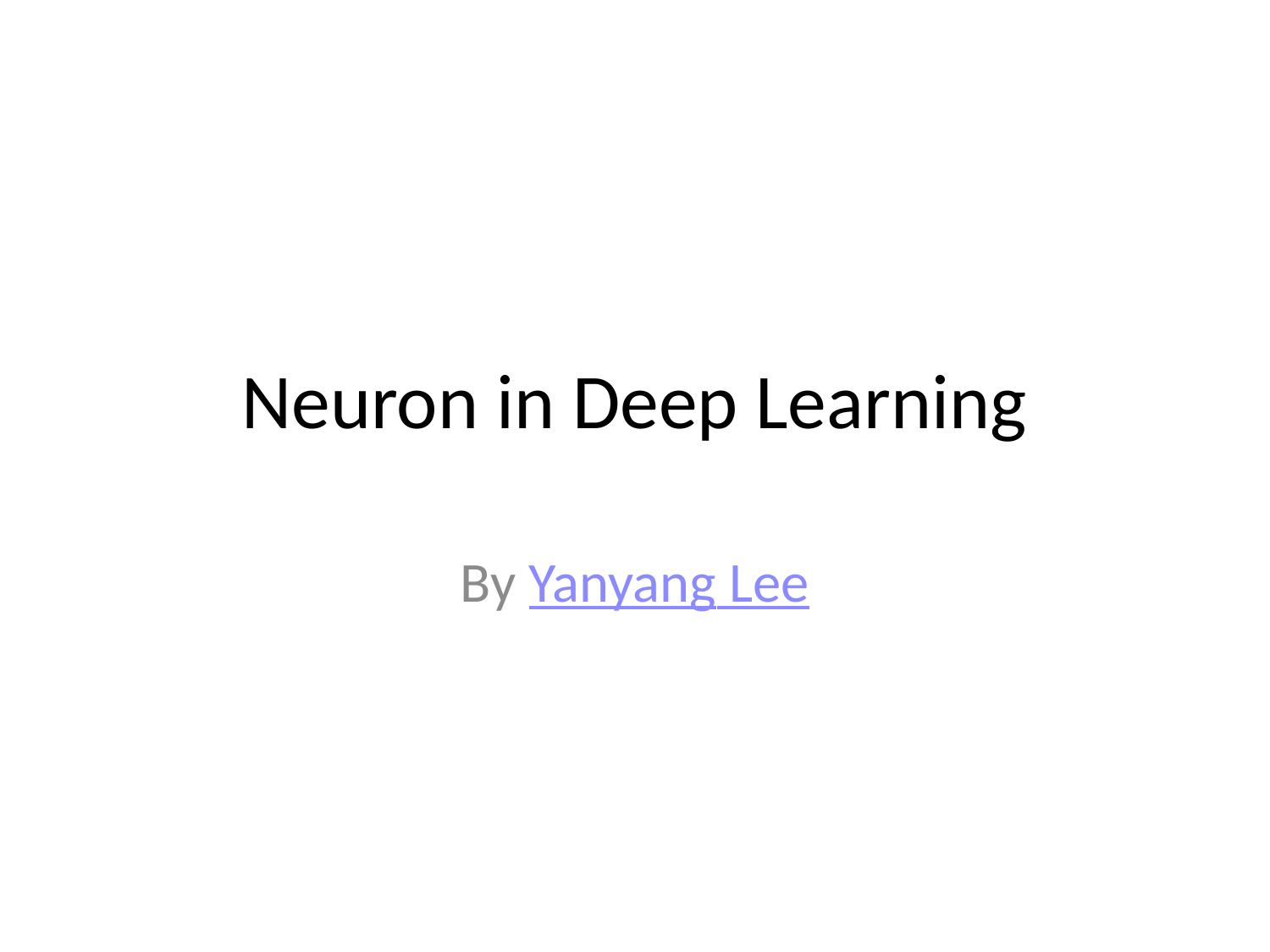

# Neuron in Deep Learning
By Yanyang Lee